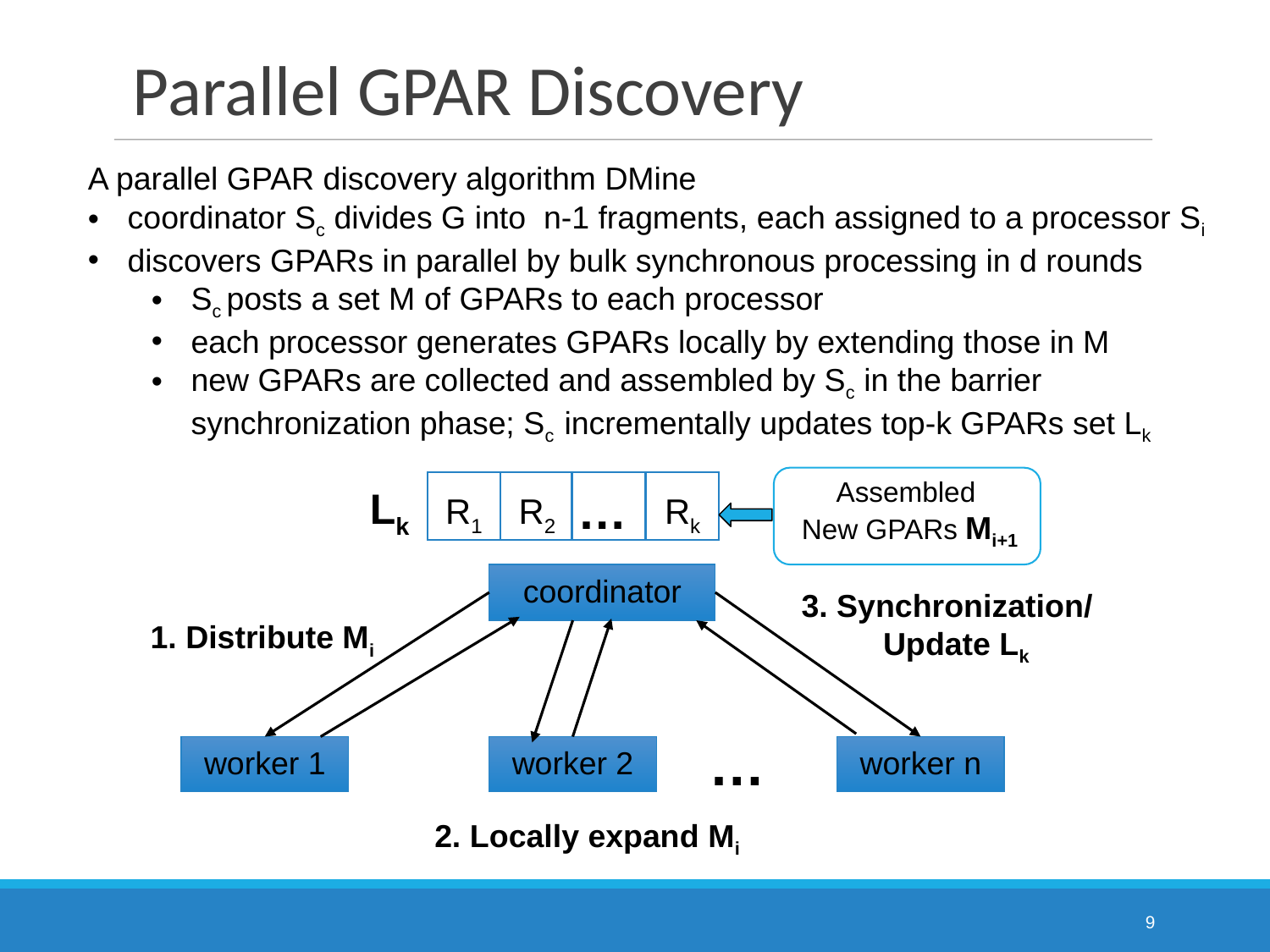

# Parallel GPAR Discovery
A parallel GPAR discovery algorithm DMine
coordinator Sc divides G into  n-1 fragments, each assigned to a processor Si
discovers GPARs in parallel by bulk synchronous processing in d rounds
Sc posts a set M of GPARs to each processor
each processor generates GPARs locally by extending those in M
new GPARs are collected and assembled by Sc in the barrier synchronization phase; Sc  incrementally updates top-k GPARs set Lk

Assembled
New GPARs Mi+1

R1

R2

…

Rk
Lk

coordinator
3. Synchronization/
  Update Lk
1. Distribute Mi
…
worker 1
worker 2
worker n
2. Locally expand Mi

9